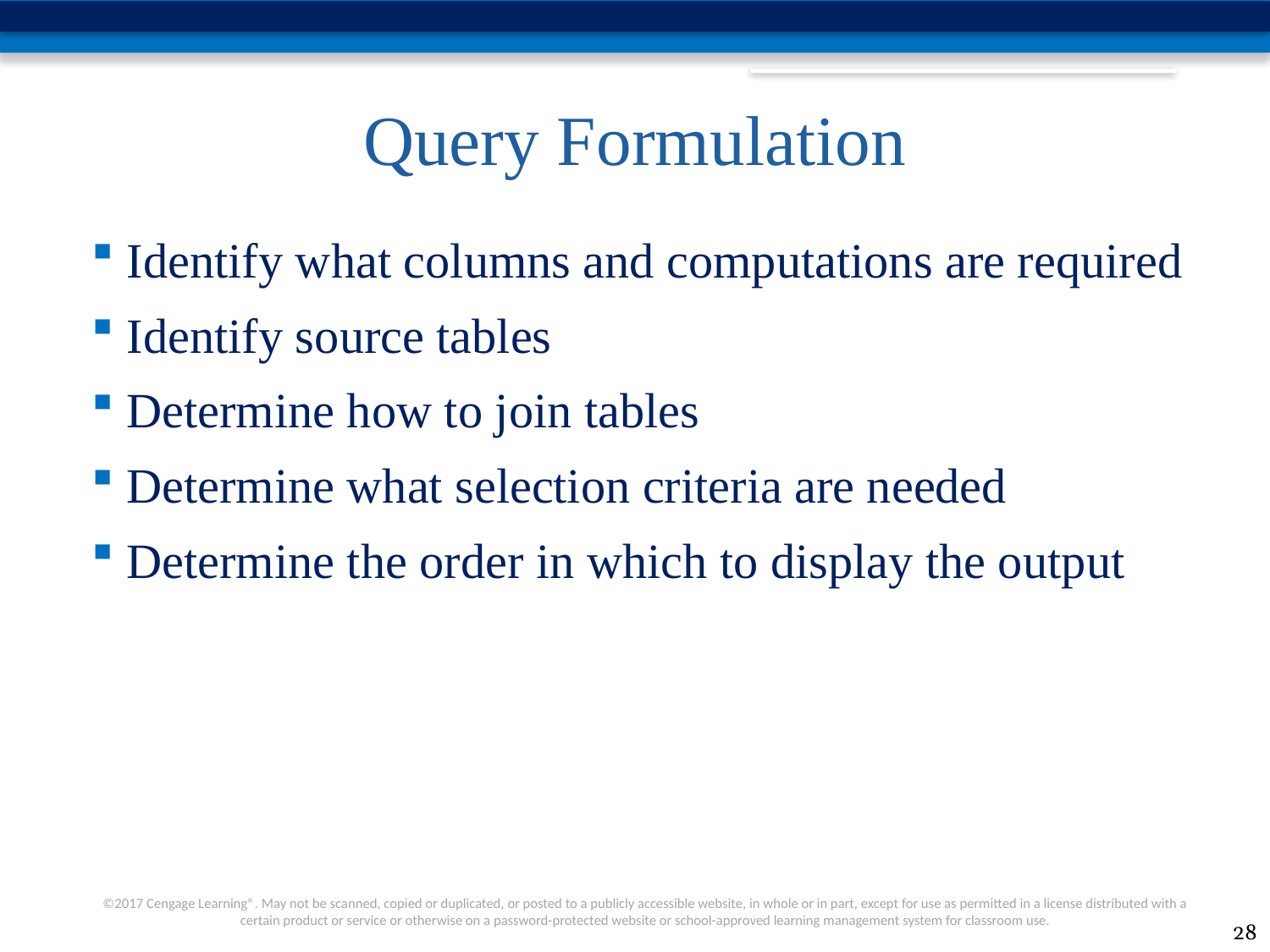

# Query Formulation
Identify what columns and computations are required
Identify source tables
Determine how to join tables
Determine what selection criteria are needed
Determine the order in which to display the output
28